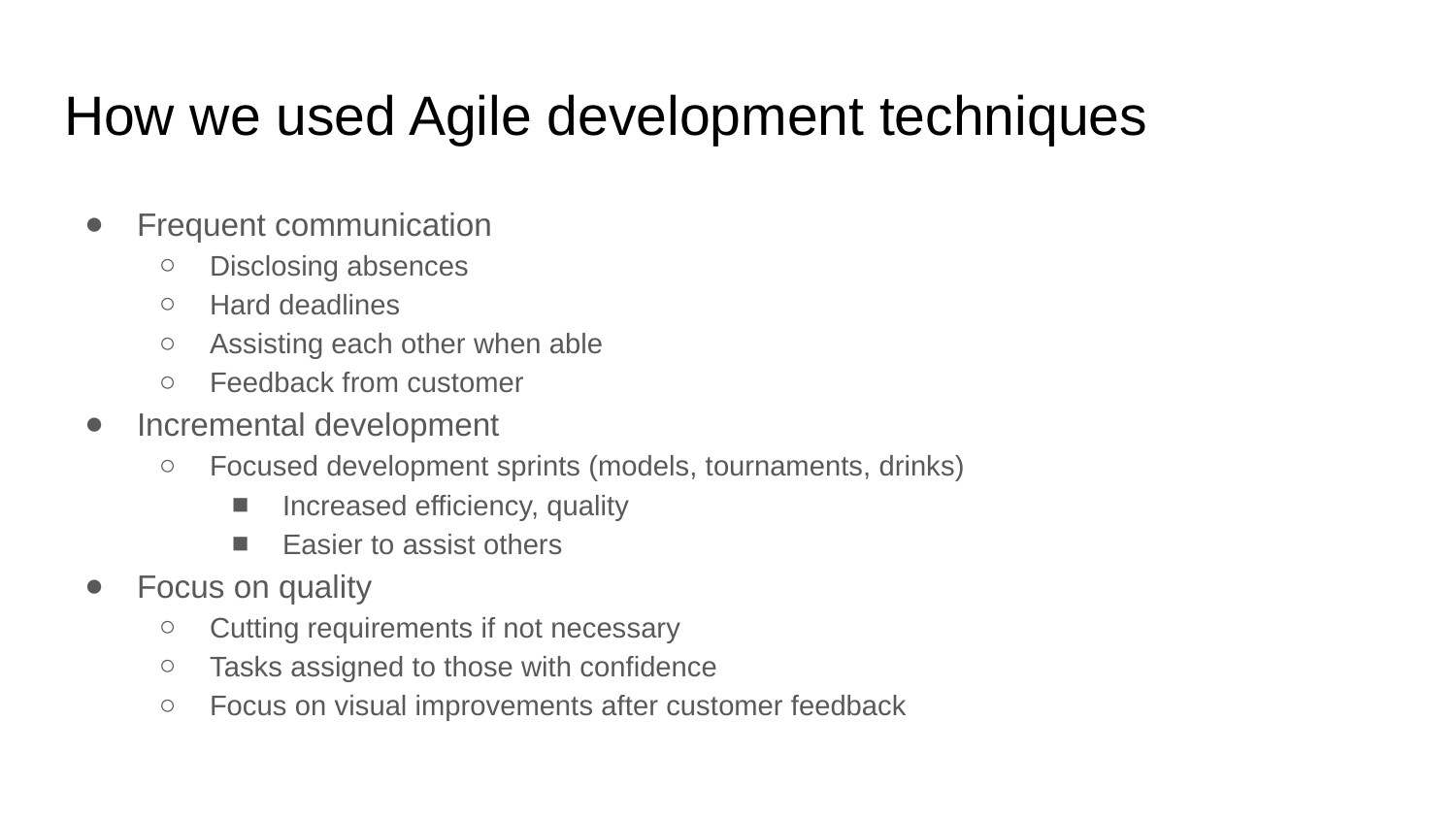

# How we used Agile development techniques
Frequent communication
Disclosing absences
Hard deadlines
Assisting each other when able
Feedback from customer
Incremental development
Focused development sprints (models, tournaments, drinks)
Increased efficiency, quality
Easier to assist others
Focus on quality
Cutting requirements if not necessary
Tasks assigned to those with confidence
Focus on visual improvements after customer feedback